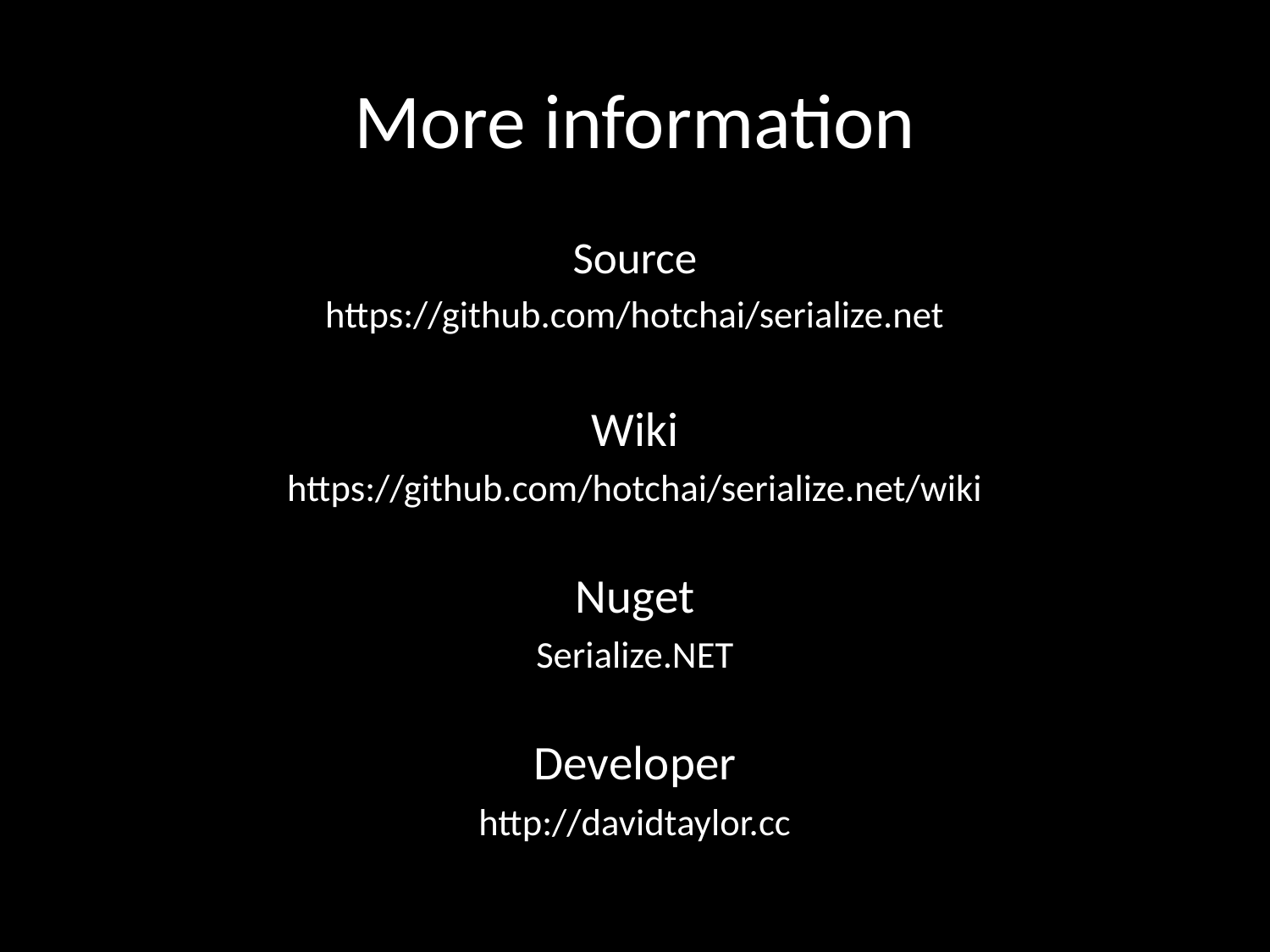

# More information
Source
https://github.com/hotchai/serialize.net

Wiki
https://github.com/hotchai/serialize.net/wiki

Nuget
Serialize.NET

Developer
http://davidtaylor.cc